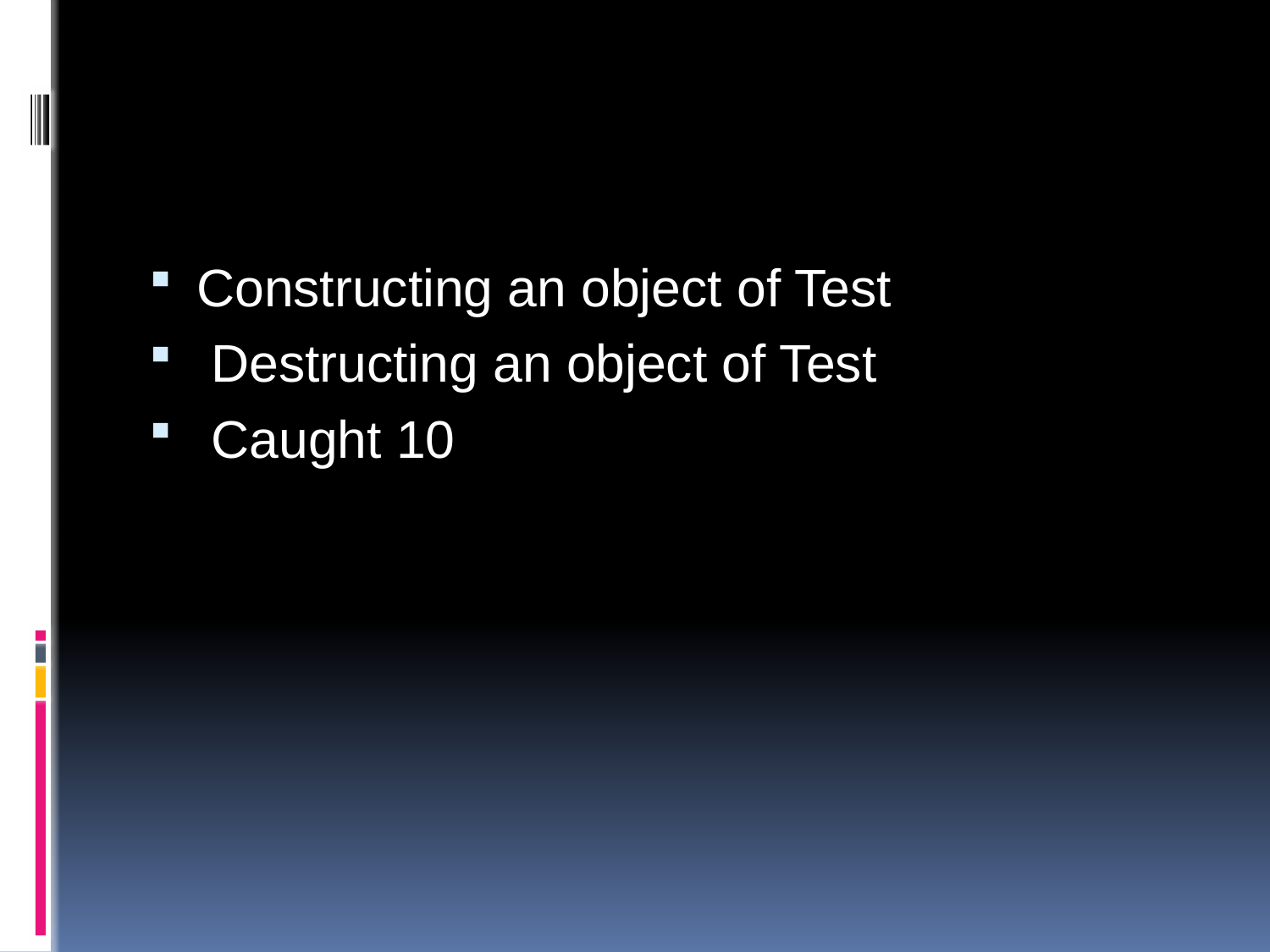

#
Constructing an object of Test
 Destructing an object of Test
 Caught 10